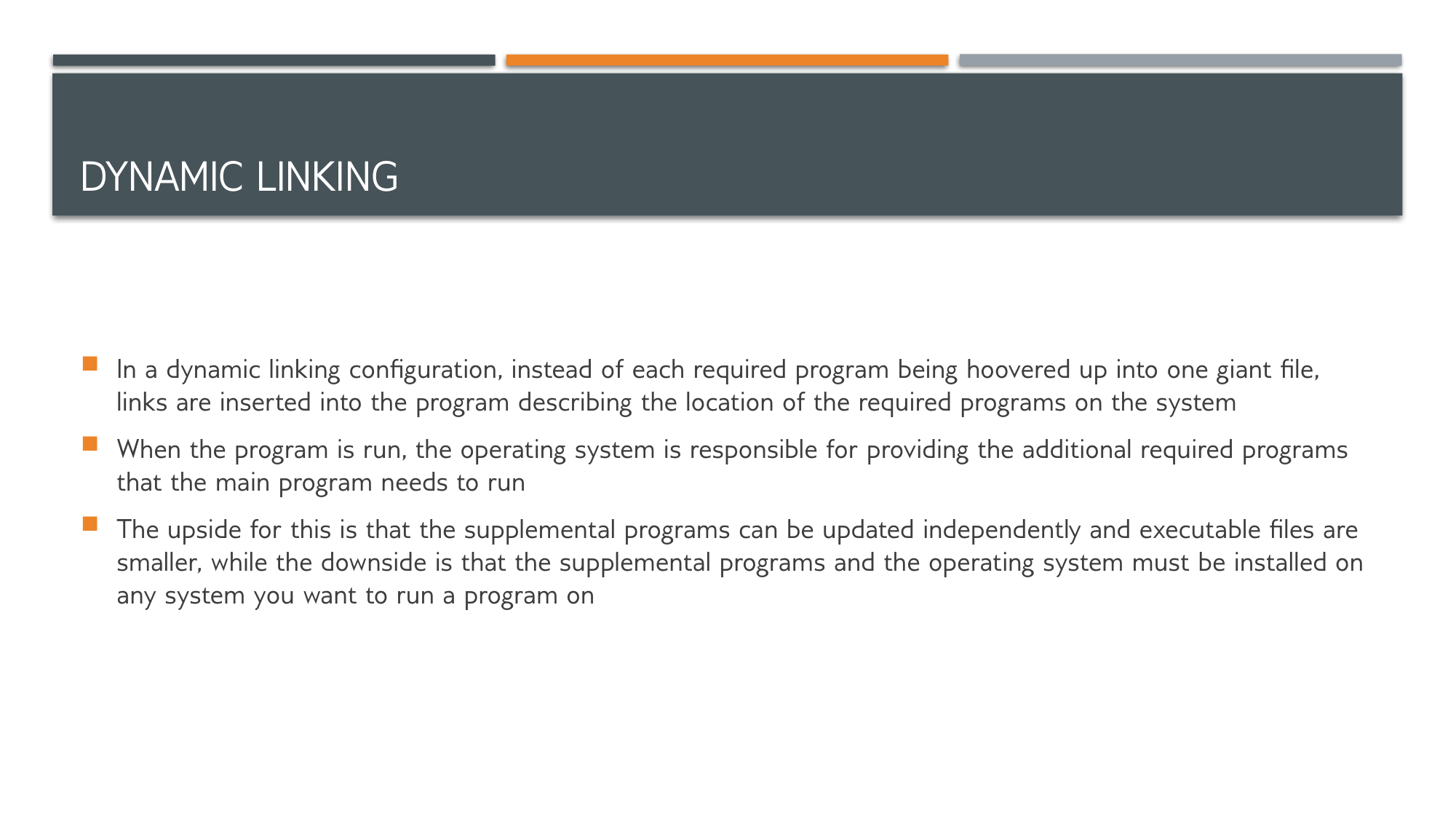

# Dynamic linking
In a dynamic linking configuration, instead of each required program being hoovered up into one giant file, links are inserted into the program describing the location of the required programs on the system
When the program is run, the operating system is responsible for providing the additional required programs that the main program needs to run
The upside for this is that the supplemental programs can be updated independently and executable files are smaller, while the downside is that the supplemental programs and the operating system must be installed on any system you want to run a program on